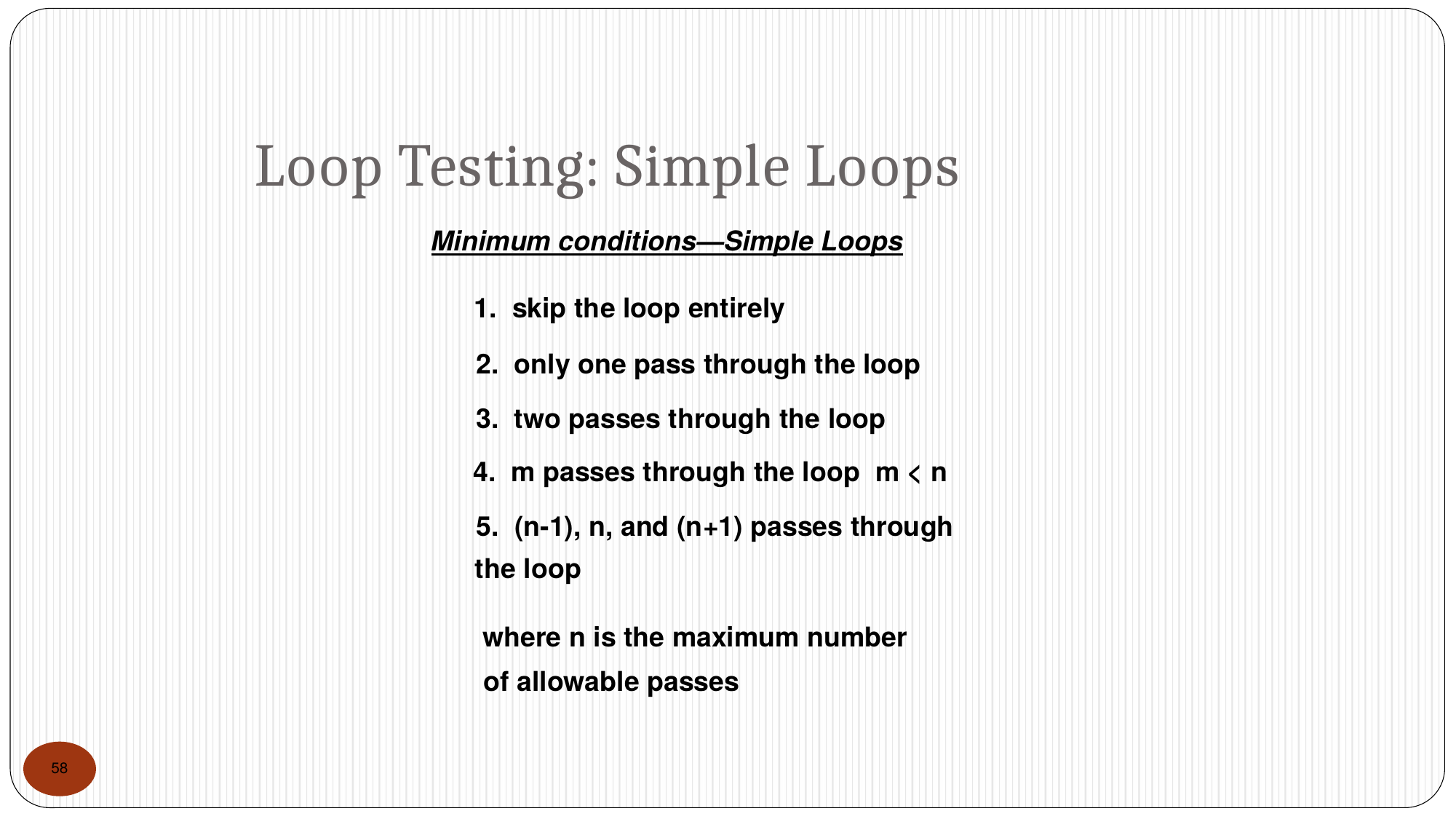

# Loop Testing: Simple Loops
Minimum conditions—Simple Loops
1.  skip the loop entirely

2.  only one pass through the loop

3.  two passes through the loop

4.  m passes through the loop  m < n

5.  (n-1), n, and (n+1) passes through
the loop

where n is the maximum number
of allowable passes
58